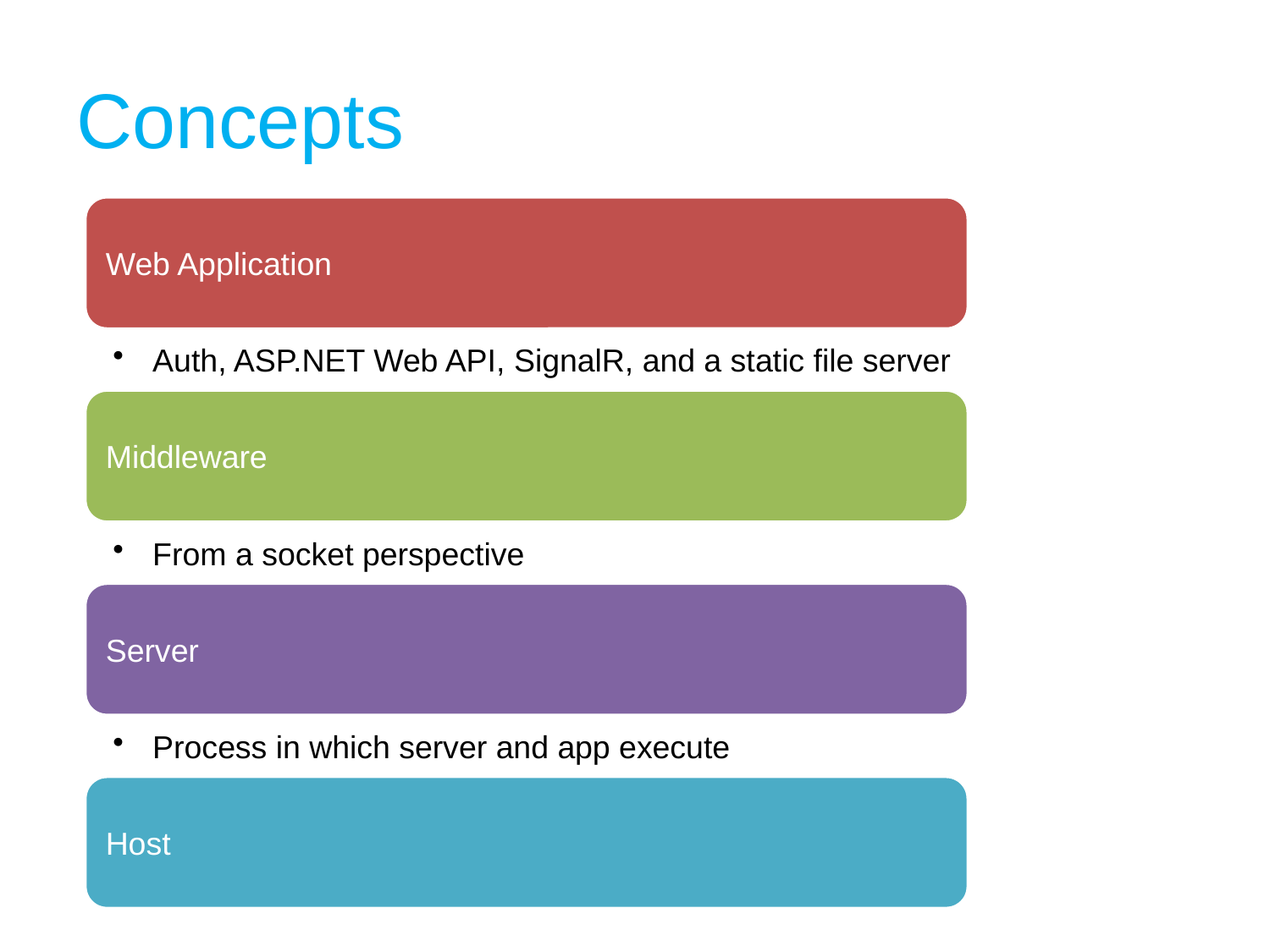

# Concepts
Web Application
Middleware
Auth, ASP.NET Web API, SignalR, and a static file server
Server
Host
From a socket perspective
Process in which server and app execute